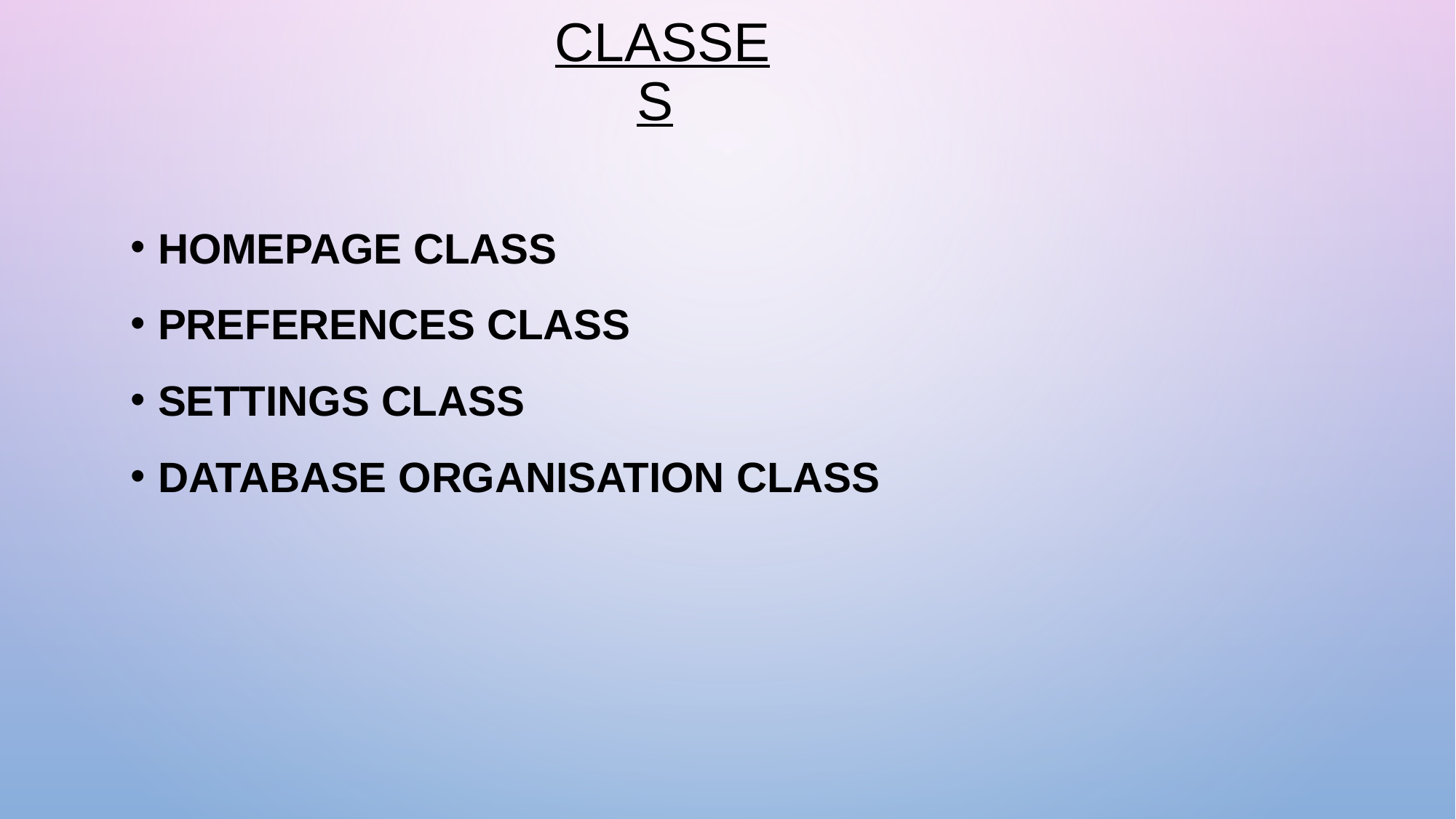

# classes
Homepage class
Preferences class
Settings class
Database organisation class